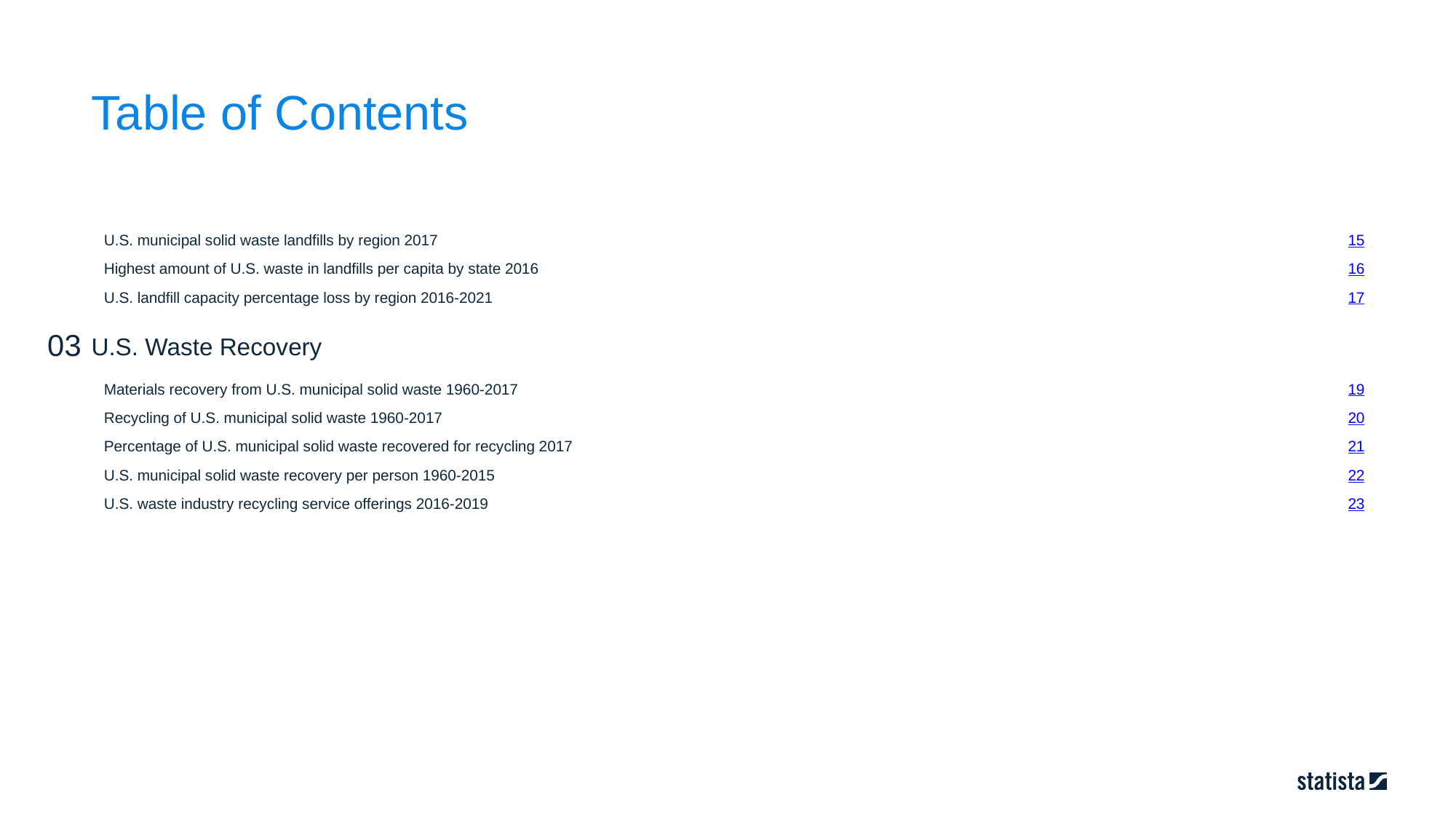

Table of Contents
15
U.S. municipal solid waste landfills by region 2017
16
Highest amount of U.S. waste in landfills per capita by state 2016
17
U.S. landfill capacity percentage loss by region 2016-2021
03
U.S. Waste Recovery
19
Materials recovery from U.S. municipal solid waste 1960-2017
20
Recycling of U.S. municipal solid waste 1960-2017
21
Percentage of U.S. municipal solid waste recovered for recycling 2017
22
U.S. municipal solid waste recovery per person 1960-2015
23
U.S. waste industry recycling service offerings 2016-2019